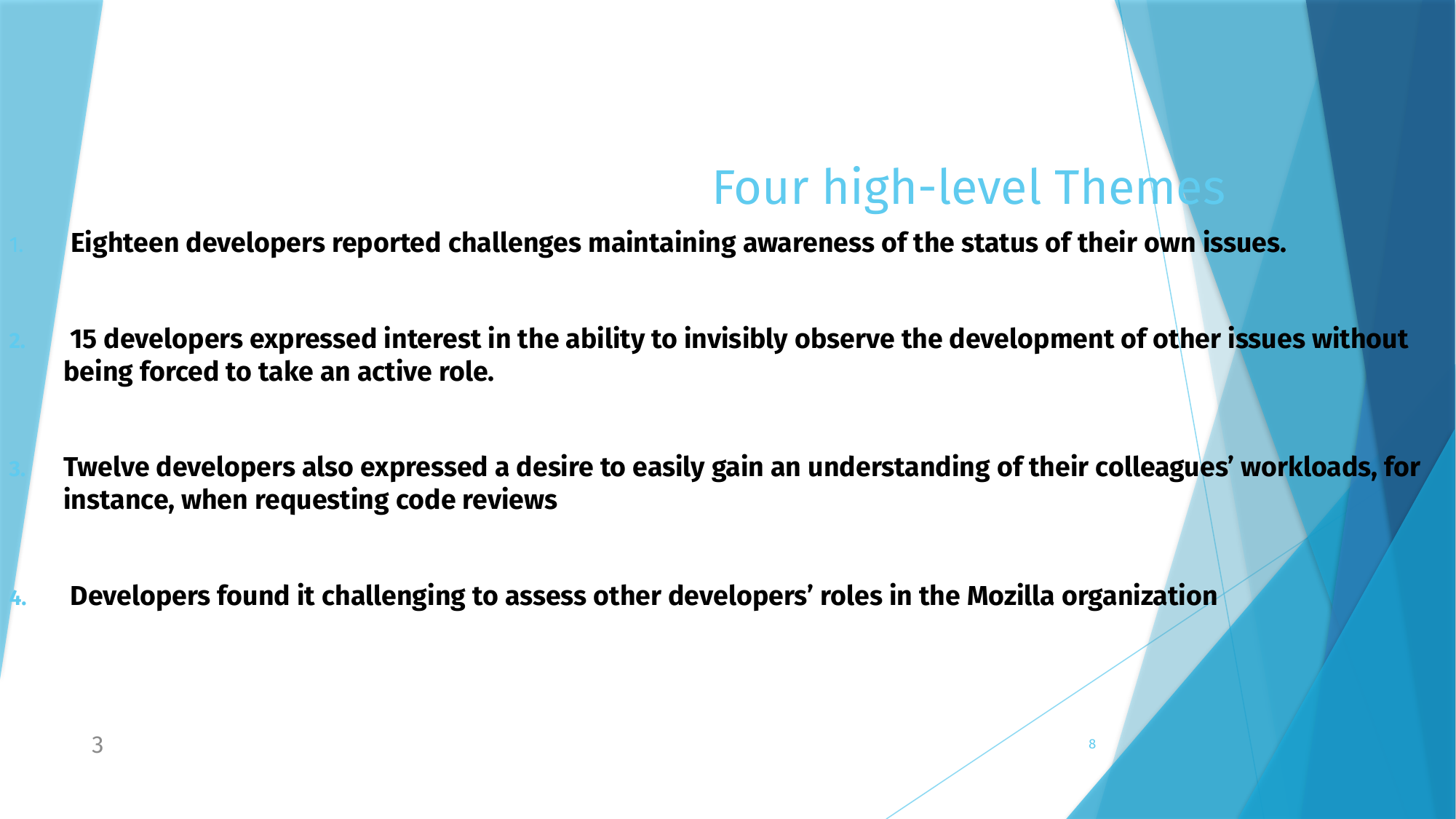

# Four high-level Themes
 Eighteen developers reported challenges maintaining awareness of the status of their own issues.

 15 developers expressed interest in the ability to invisibly observe the development of other issues without being forced to take an active role.

Twelve developers also expressed a desire to easily gain an understanding of their colleagues’ workloads, for instance, when requesting code reviews

 Developers found it challenging to assess other developers’ roles in the Mozilla organization

3
8